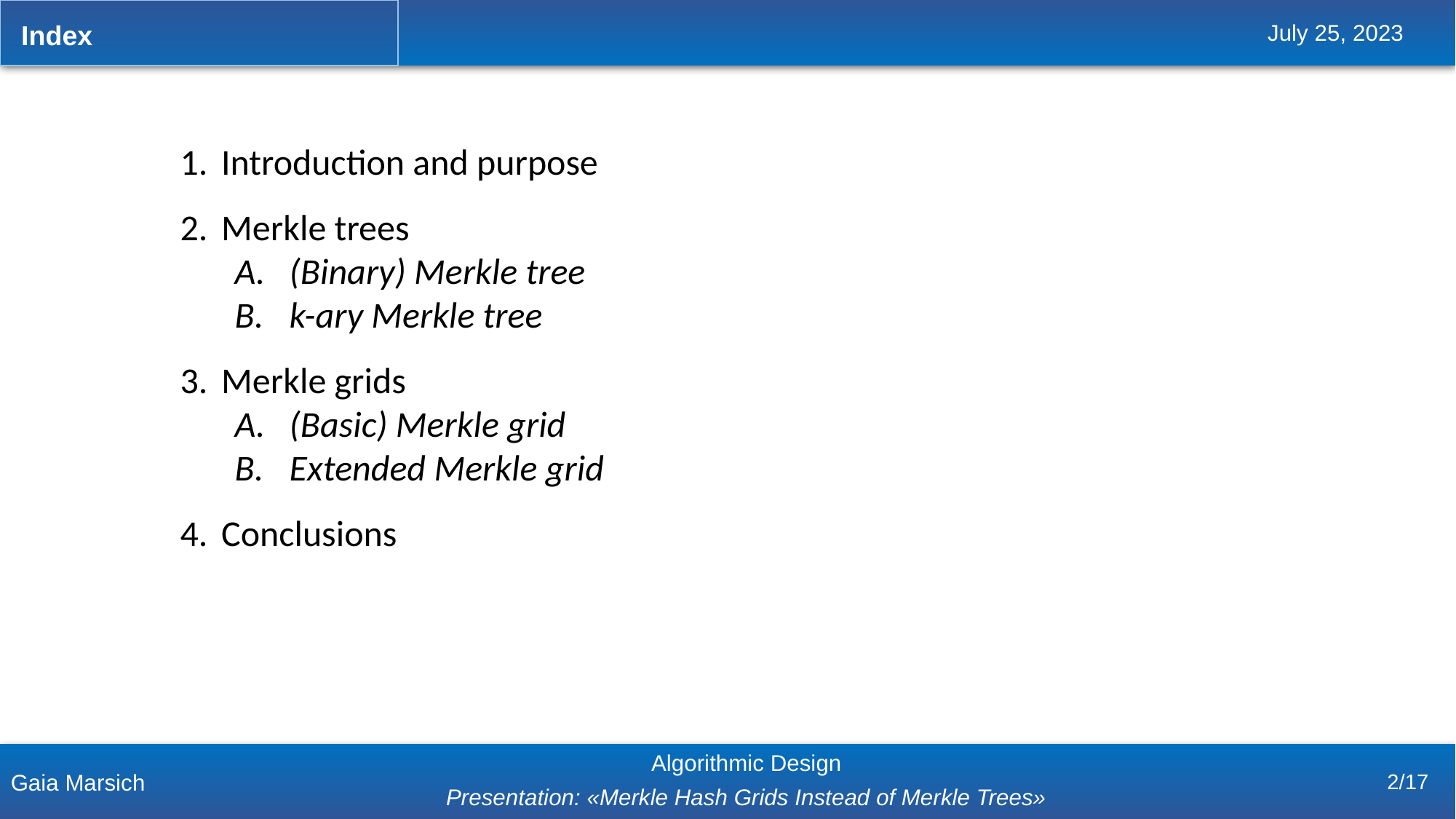

Index

July 25, 2023

Introduction and purpose

Merkle trees
(Binary) Merkle tree
k-ary Merkle tree

Merkle grids
(Basic) Merkle grid
Extended Merkle grid

Conclusions
Gaia Marsich
Algorithmic Design

Presentation: «Merkle Hash Grids Instead of Merkle Trees»

2/17